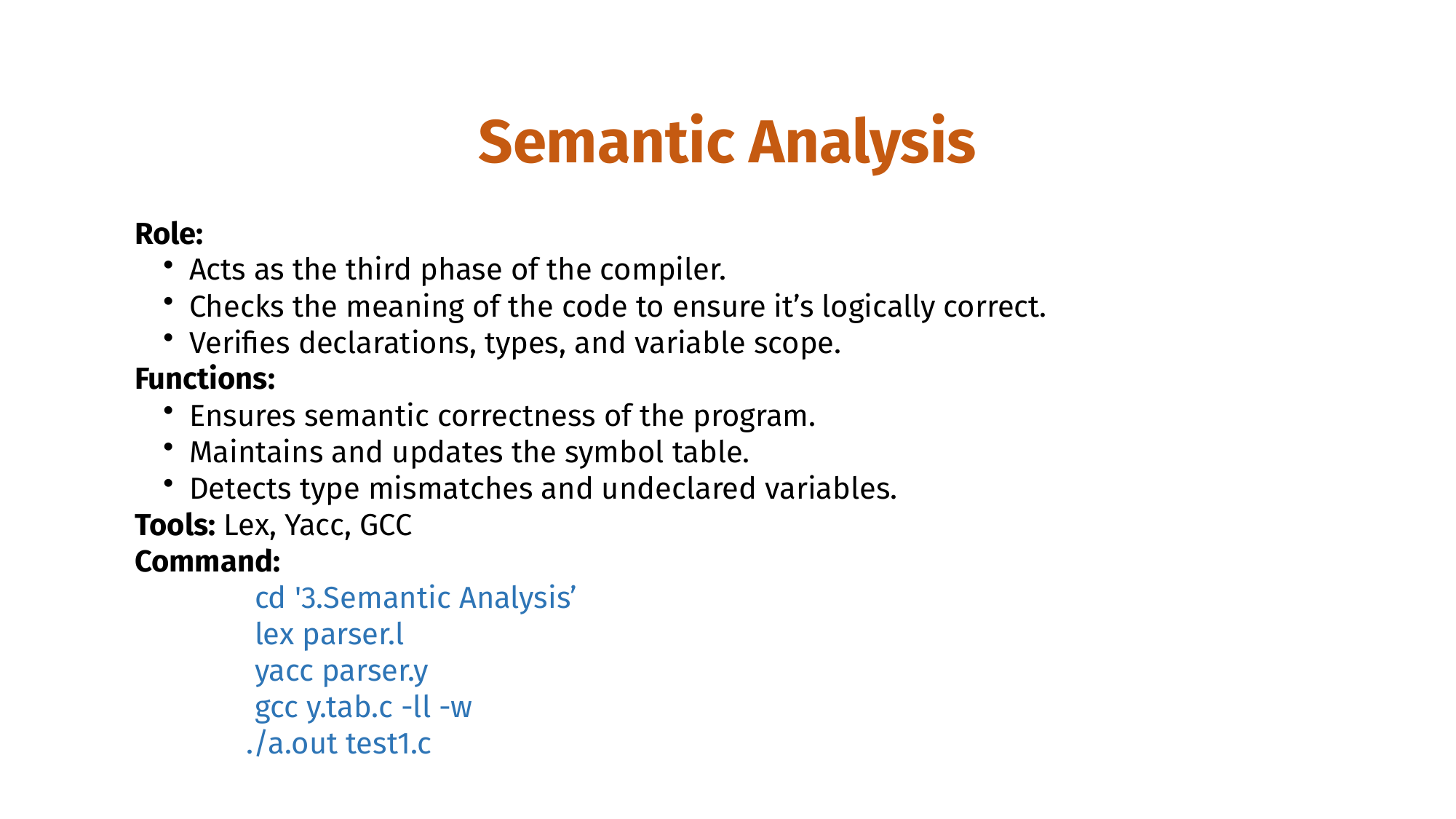

Semantic Analysis
Role:
Acts as the third phase of the compiler.
Checks the meaning of the code to ensure it’s logically correct.
Verifies declarations, types, and variable scope.
Functions:
Ensures semantic correctness of the program.
Maintains and updates the symbol table.
Detects type mismatches and undeclared variables.
Tools: Lex, Yacc, GCC
Command:
               cd '3.Semantic Analysis’
               lex parser.l
               yacc parser.y
               gcc y.tab.c -ll -w
              ./a.out test1.c